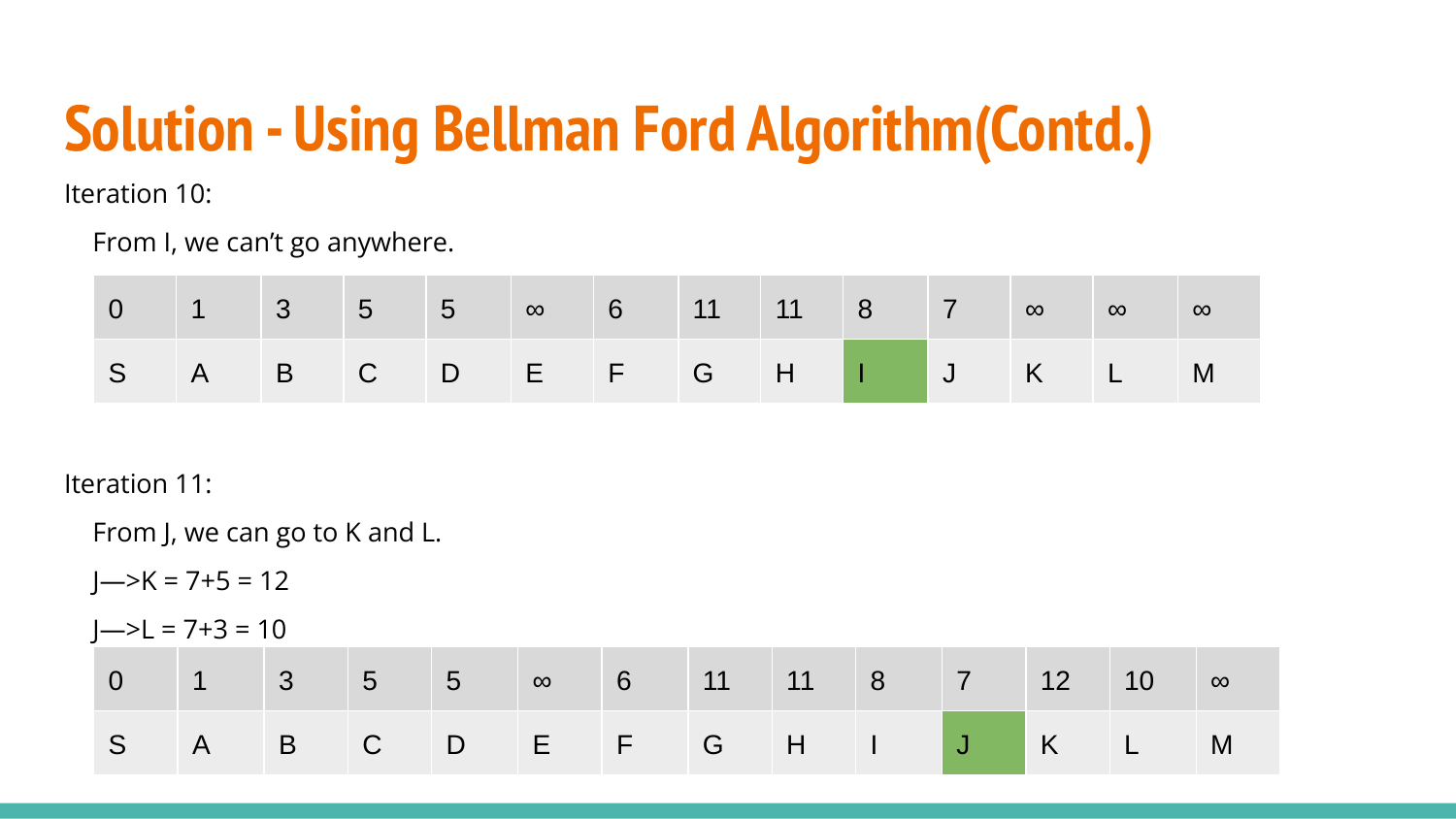

# Solution - Using Bellman Ford Algorithm(Contd.)
Iteration 10:
From I, we can’t go anywhere.

Iteration 11:
From J, we can go to K and L.
J—>K = 7+5 = 12
J—>L = 7+3 = 10

| 0 | 1 | 3 | 5 | 5 | ∞ | 6 | 11 | 11 | 8 | 7 | ∞ | ∞ | ∞ |
| --- | --- | --- | --- | --- | --- | --- | --- | --- | --- | --- | --- | --- | --- |
| S | A | B | C | D | E | F | G | H | I | J | K | L | M |
| 0 | 1 | 3 | 5 | 5 | ∞ | 6 | 11 | 11 | 8 | 7 | 12 | 10 | ∞ |
| --- | --- | --- | --- | --- | --- | --- | --- | --- | --- | --- | --- | --- | --- |
| S | A | B | C | D | E | F | G | H | I | J | K | L | M |